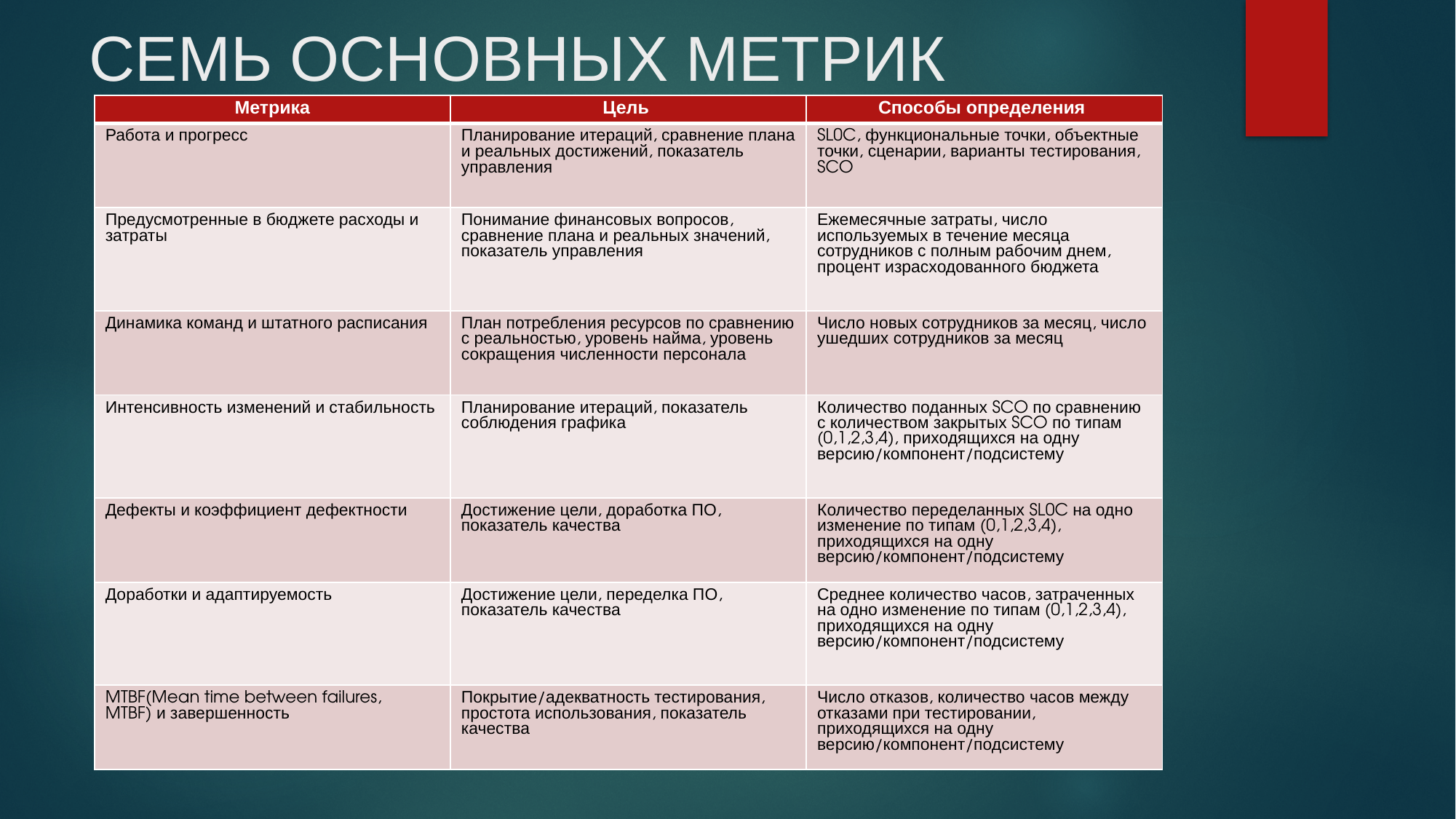

# СЕМЬ ОСНОВНЫХ МЕТРИК
| Метрика | Цель | Способы определения |
| --- | --- | --- |
| Работа и прогресс | Планирование итераций, сравнение плана и реальных достижений, показатель управления | SL0C, функциональные точки, объектные точки, сценарии, варианты тестирования, SCO |
| Предусмотренные в бюджете расходы и затраты | Понимание финансовых вопросов, сравнение плана и реальных значений, показатель управления | Ежемесячные затраты, число используемых в течение месяца сотрудников с полным рабочим днем, процент израсходованного бюджета |
| Динамика команд и штатного расписания | План потребления ресурсов по сравнению с реальностью, уровень найма, уровень сокращения численности персонала | Число новых сотрудников за месяц, число ушедших сотрудников за месяц |
| Интенсивность изменений и стабильность | Планирование итераций, показатель соблюдения графика | Количество поданных SCO по сравнению с количеством закрытых SCO по типам (0,1,2,3,4), приходящихся на одну версию/компонент/подсистему |
| Дефекты и коэффициент дефектности | Достижение цели, доработка ПО, показатель качества | Количество переделанных SL0C на одно изменение по типам (0,1,2,3,4), приходящихся на одну версию/компонент/подсистему |
| Доработки и адаптируемость | Достижение цели, переделка ПО, показатель качества | Среднее количество часов, затраченных на одно изменение по типам (0,1,2,3,4), приходящихся на одну версию/компонент/подсистему |
| MTBF(Mean time between failures, MTBF) и завершенность | Покрытие/адекватность тестирования, простота использования, показатель качества | Число отказов, количество часов между отказами при тестировании, приходящихся на одну версию/компонент/подсистему |